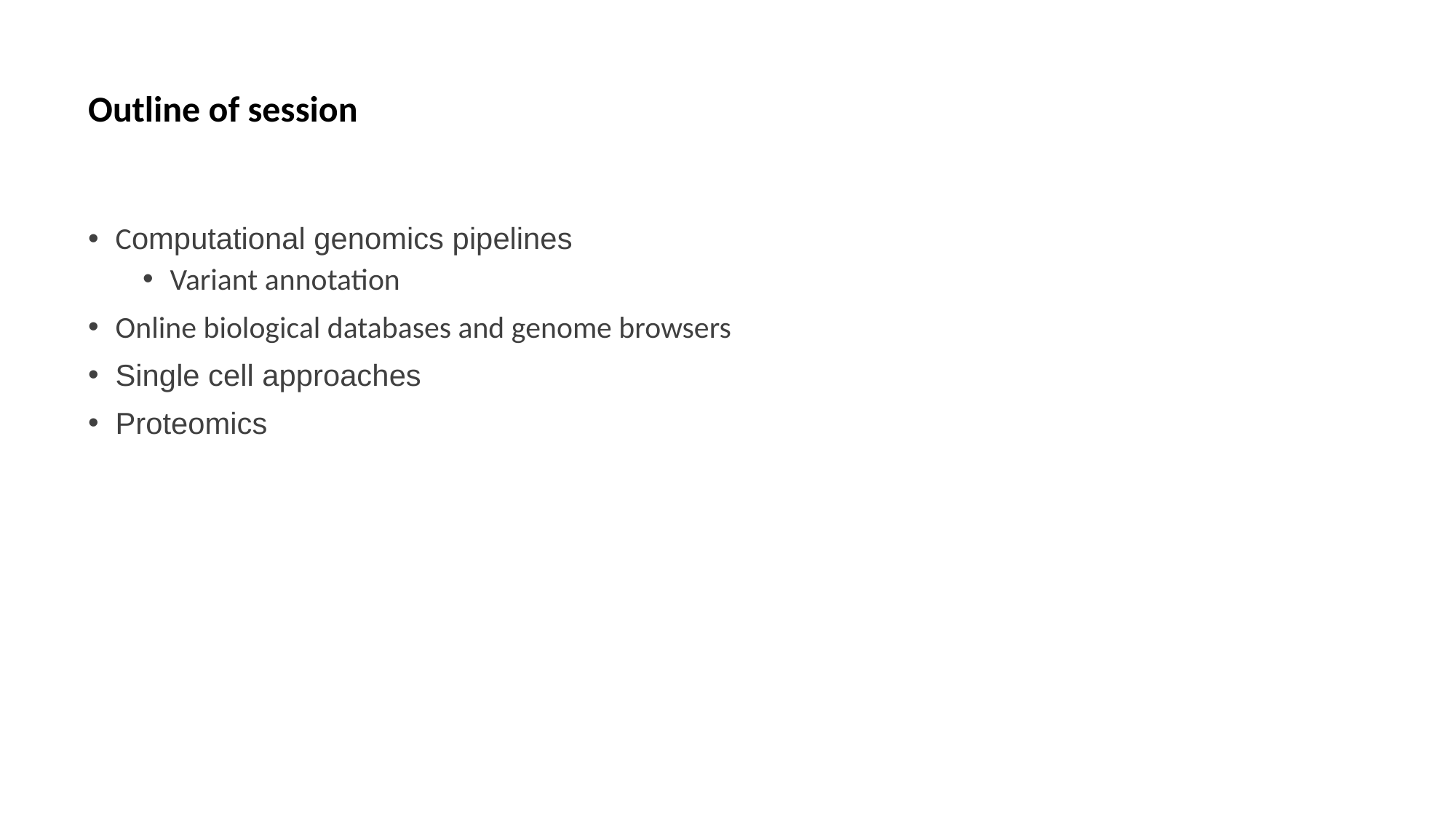

# Outline of session
Computational genomics pipelines
Variant annotation
Online biological databases and genome browsers
Single cell approaches
Proteomics